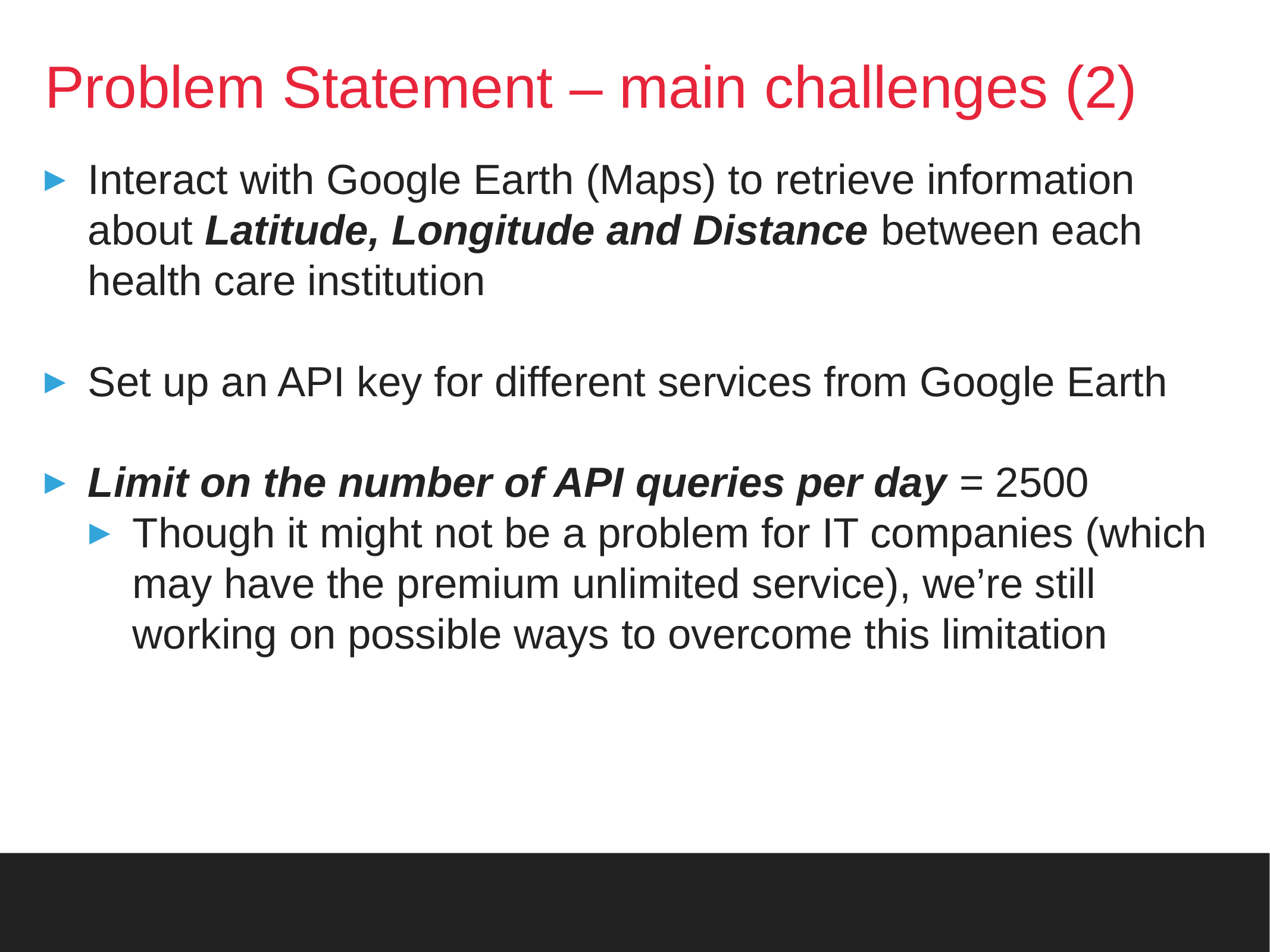

# Problem Statement – main challenges (2)
Interact with Google Earth (Maps) to retrieve information about Latitude, Longitude and Distance between each health care institution

Set up an API key for different services from Google Earth

Limit on the number of API queries per day = 2500
Though it might not be a problem for IT companies (which may have the premium unlimited service), we’re still working on possible ways to overcome this limitation